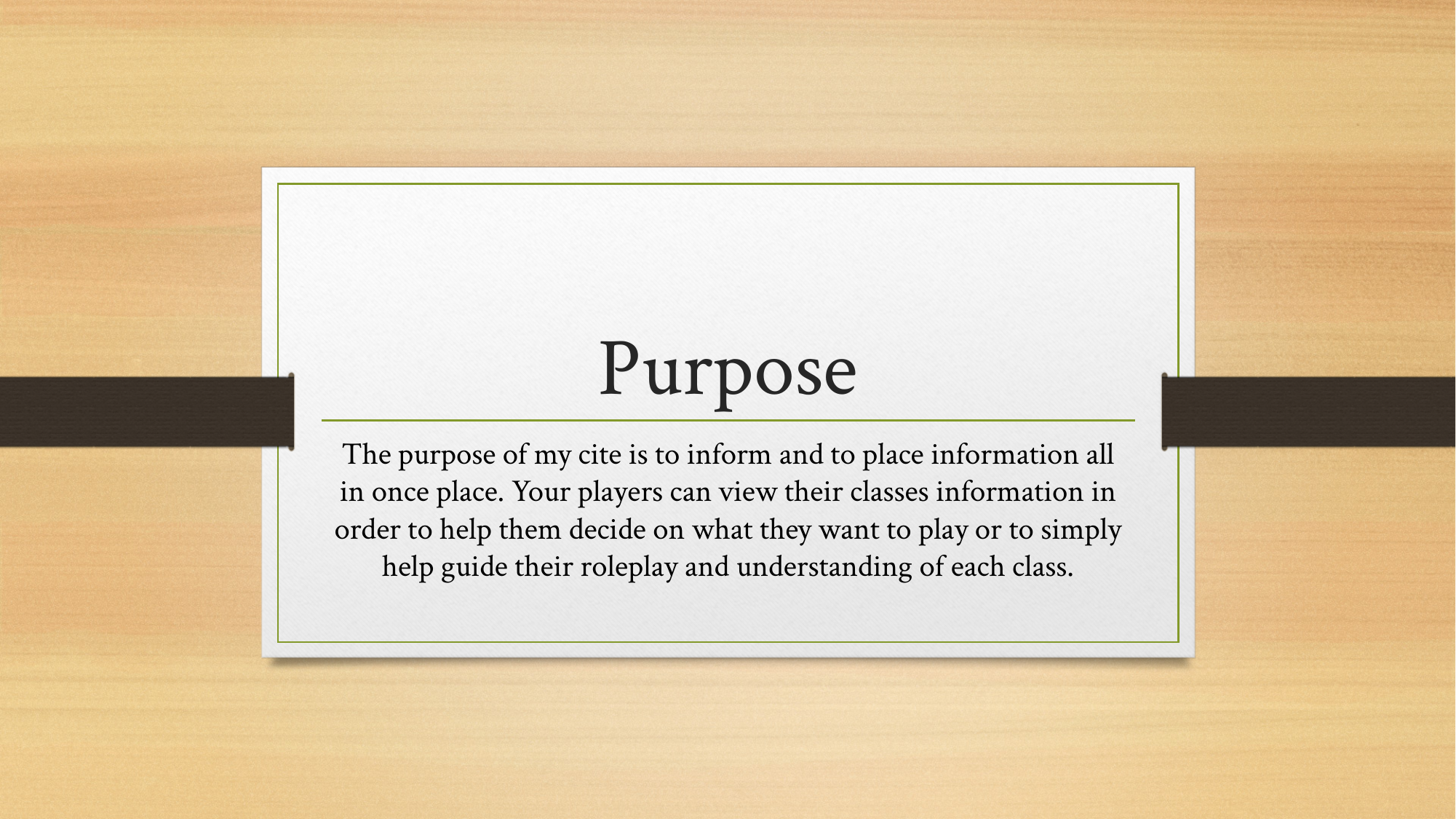

# Purpose
The purpose of my cite is to inform and to place information all in once place. Your players can view their classes information in order to help them decide on what they want to play or to simply help guide their roleplay and understanding of each class.